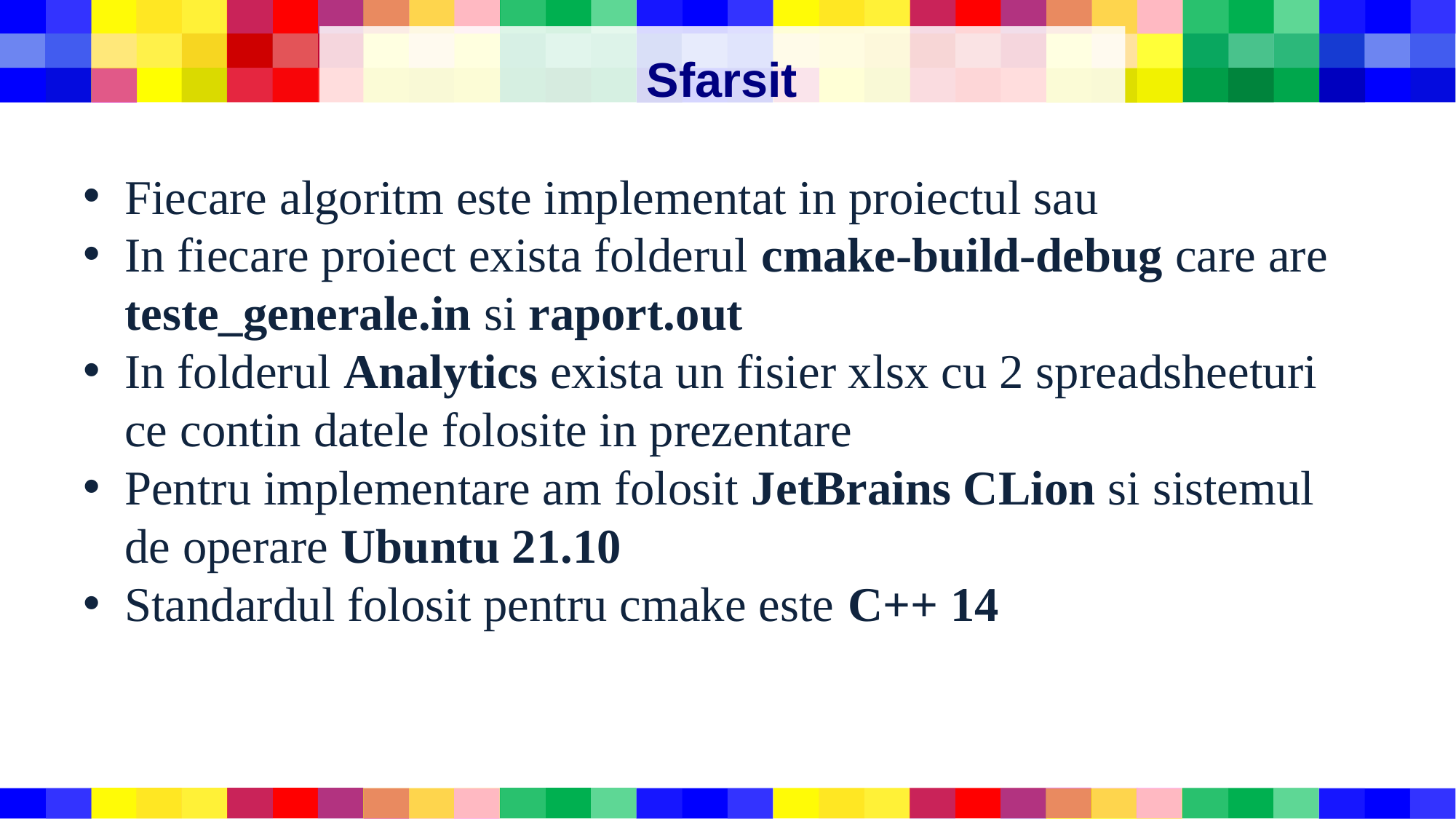

# Sfarsit
Fiecare algoritm este implementat in proiectul sau
In fiecare proiect exista folderul cmake-build-debug care are teste_generale.in si raport.out
In folderul Analytics exista un fisier xlsx cu 2 spreadsheeturi ce contin datele folosite in prezentare
Pentru implementare am folosit JetBrains CLion si sistemul de operare Ubuntu 21.10
Standardul folosit pentru cmake este C++ 14